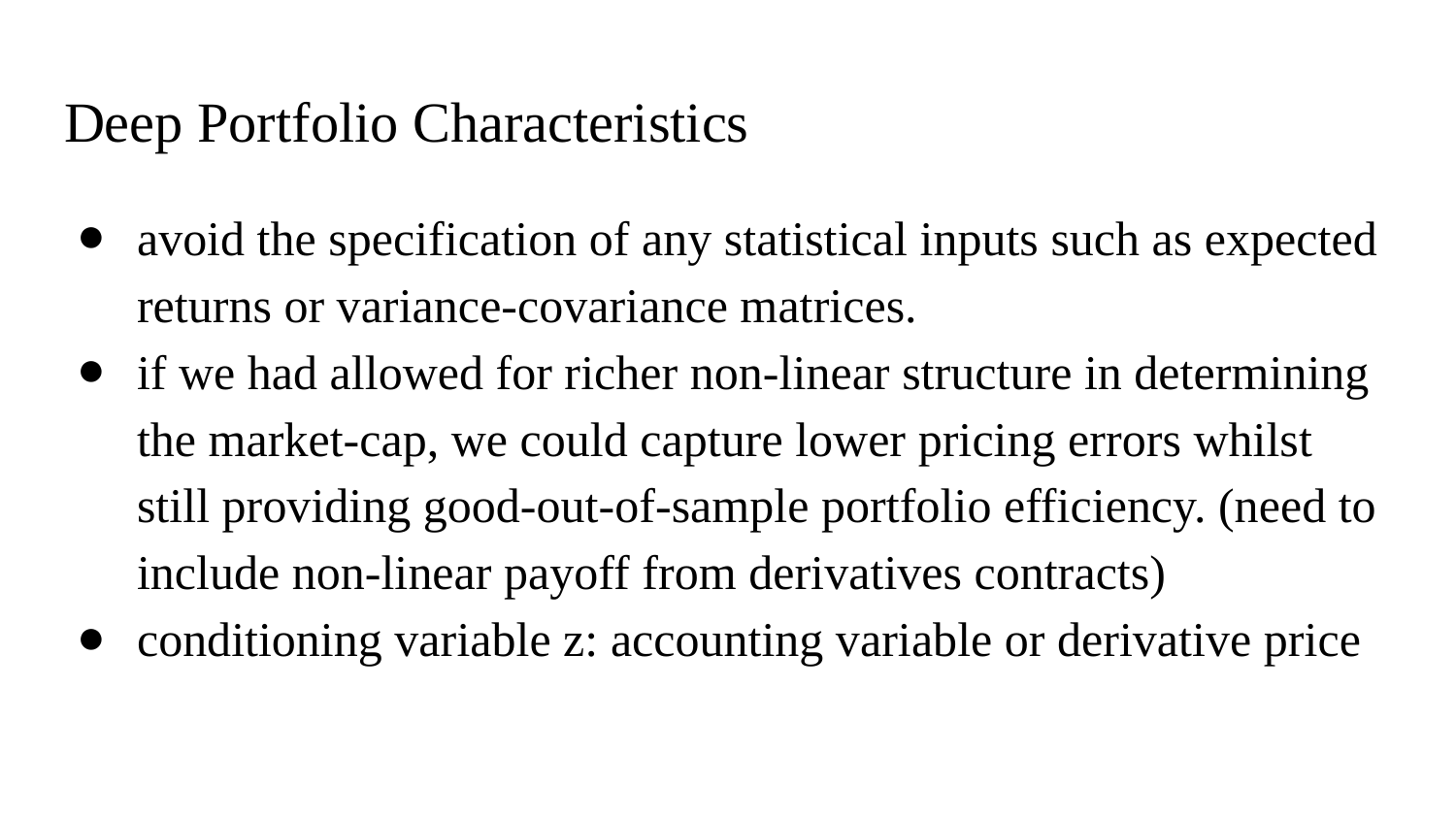

# Deep Portfolio Characteristics
avoid the specification of any statistical inputs such as expected returns or variance-covariance matrices.
if we had allowed for richer non-linear structure in determining the market-cap, we could capture lower pricing errors whilst still providing good-out-of-sample portfolio efficiency. (need to include non-linear payoff from derivatives contracts)
conditioning variable z: accounting variable or derivative price